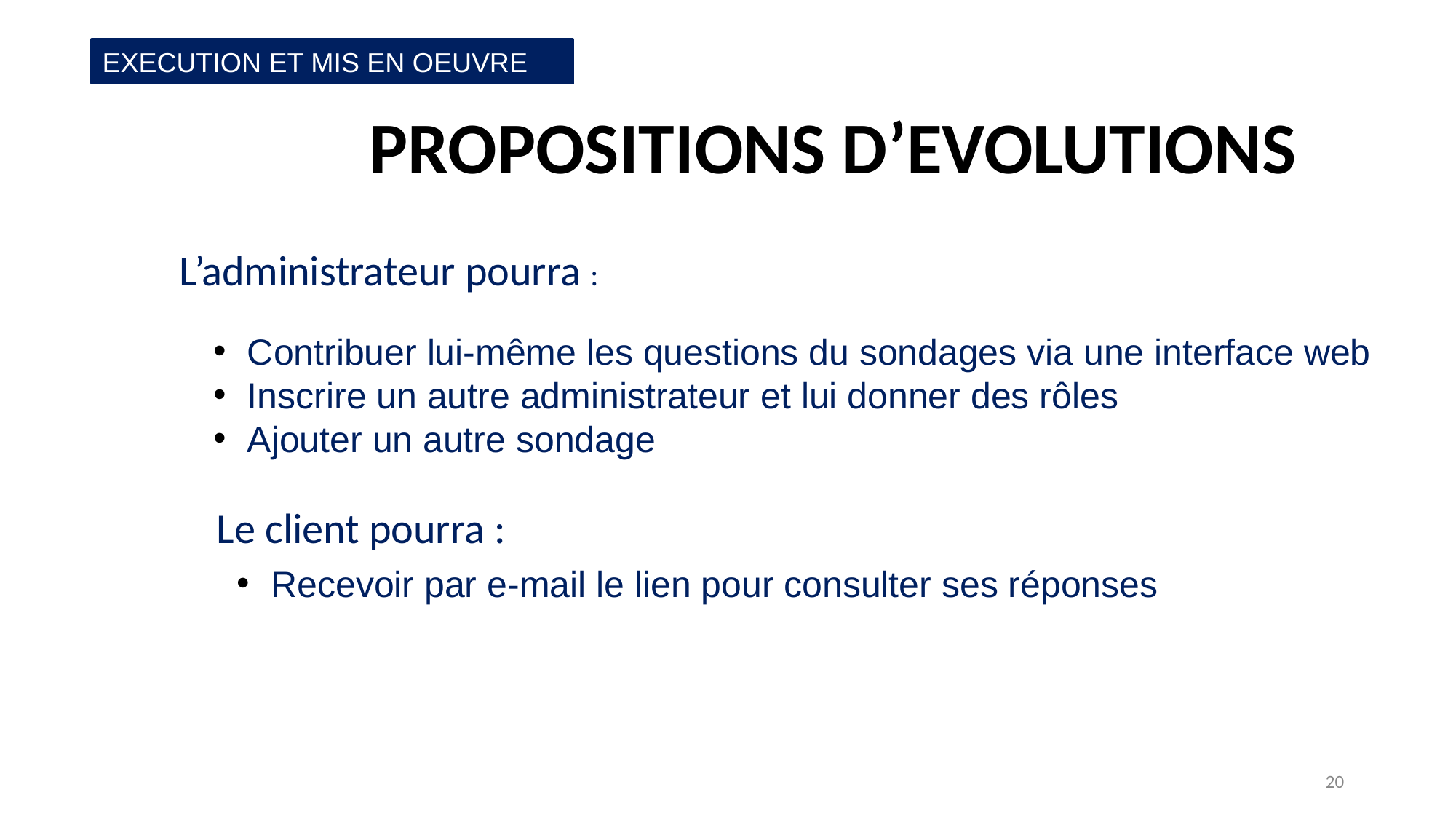

EXECUTION ET MIS EN OEUVRE
PROPOSITIONS D’EVOLUTIONS
L’administrateur pourra :
Contribuer lui-même les questions du sondages via une interface web
Inscrire un autre administrateur et lui donner des rôles
Ajouter un autre sondage

Le client pourra :
Recevoir par e-mail le lien pour consulter ses réponses

20